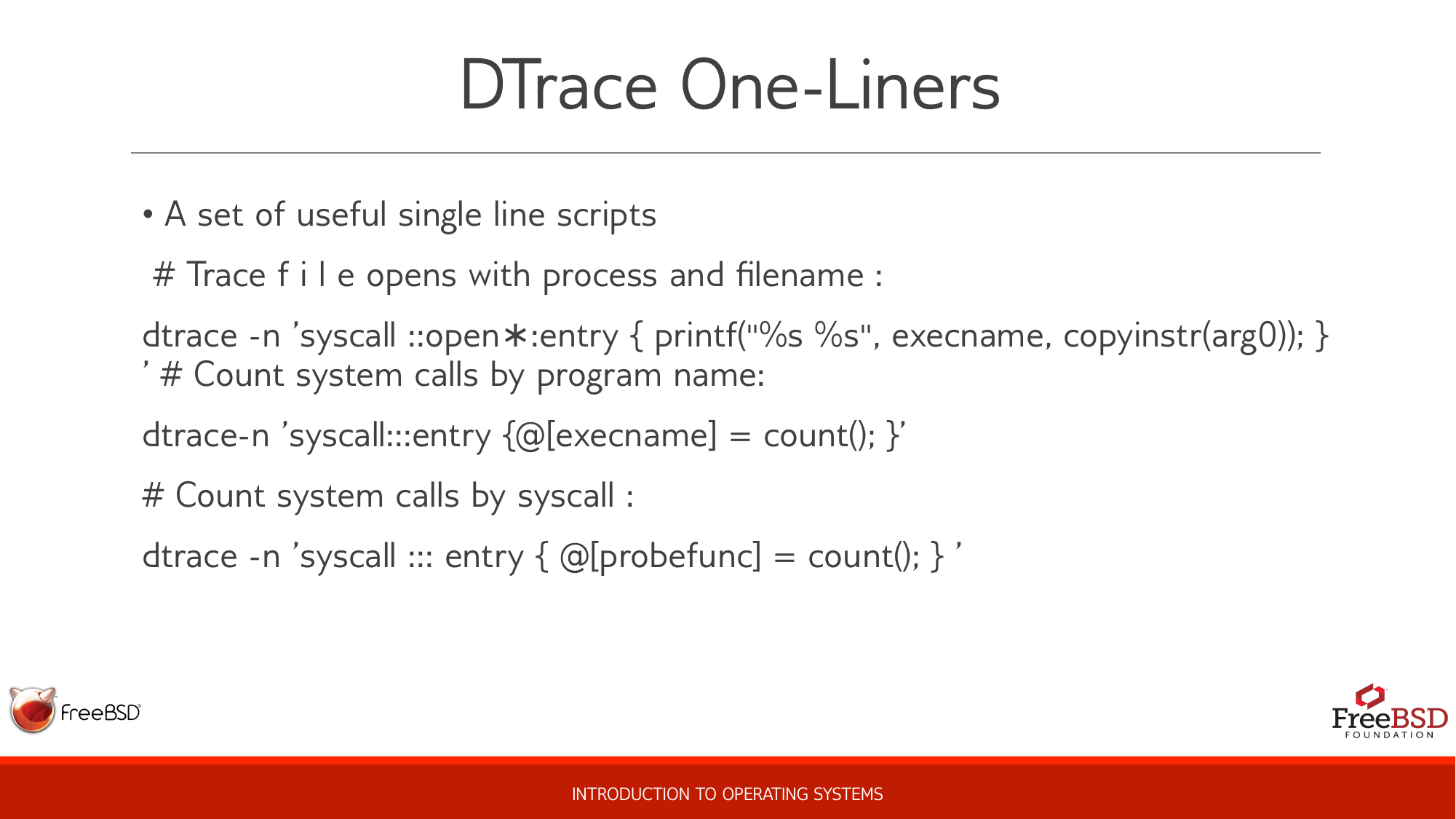

# DTrace One-Liners
• A set of useful single line scripts
 # Trace f i l e opens with process and filename :
dtrace −n ’syscall ::open∗:entry { printf("%s %s", execname, copyinstr(arg0)); } ’ # Count system calls by program name:
dtrace−n ’syscall:::entry {@[execname] = count(); }’
# Count system calls by syscall :
dtrace −n ’syscall ::: entry { @[probefunc] = count(); } ’

Introduction to Operating Systems